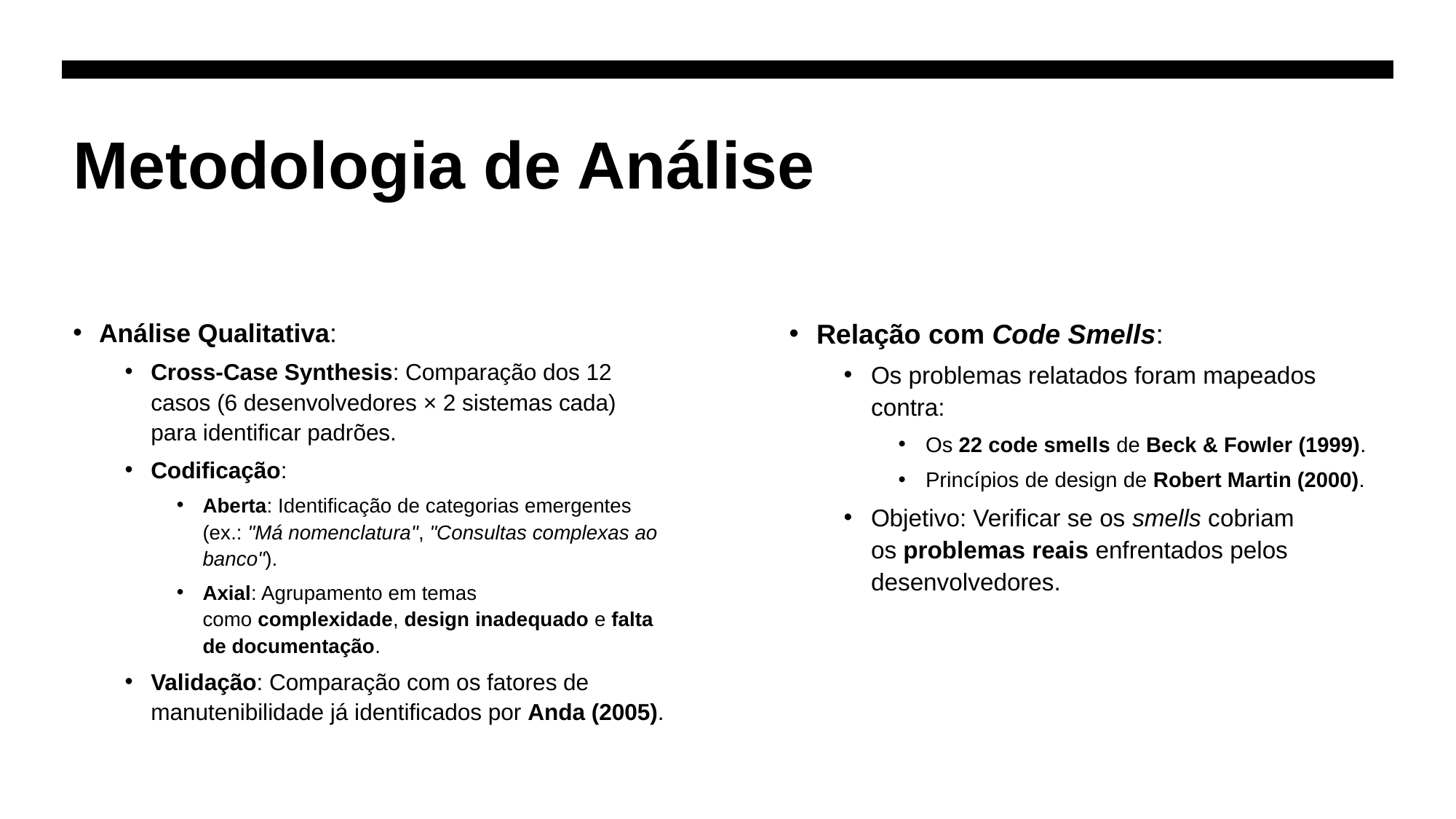

# Metodologia de Análise
Análise Qualitativa:
Cross-Case Synthesis: Comparação dos 12 casos (6 desenvolvedores × 2 sistemas cada) para identificar padrões.
Codificação:
Aberta: Identificação de categorias emergentes (ex.: "Má nomenclatura", "Consultas complexas ao banco").
Axial: Agrupamento em temas como complexidade, design inadequado e falta de documentação.
Validação: Comparação com os fatores de manutenibilidade já identificados por Anda (2005).

Relação com Code Smells:
Os problemas relatados foram mapeados contra:
Os 22 code smells de Beck & Fowler (1999).
Princípios de design de Robert Martin (2000).
Objetivo: Verificar se os smells cobriam os problemas reais enfrentados pelos desenvolvedores.